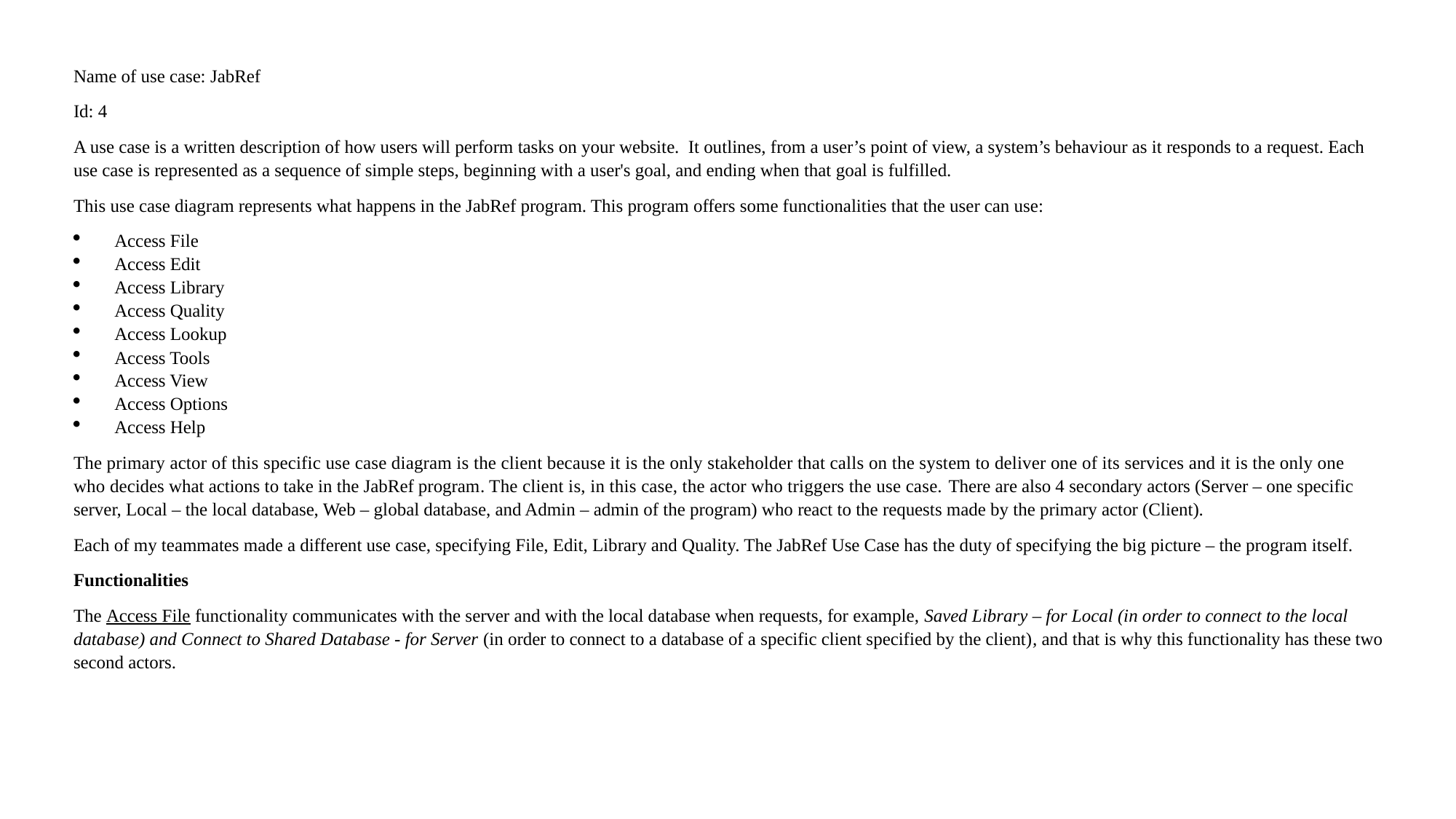

Name of use case: JabRef
Id: 4
A use case is a written description of how users will perform tasks on your website.  It outlines, from a user’s point of view, a system’s behaviour as it responds to a request. Each use case is represented as a sequence of simple steps, beginning with a user's goal, and ending when that goal is fulfilled.
This use case diagram represents what happens in the JabRef program. This program offers some functionalities that the user can use:
Access File
Access Edit
Access Library
Access Quality
Access Lookup
Access Tools
Access View
Access Options
Access Help
The primary actor of this specific use case diagram is the client because it is the only stakeholder that calls on the system to deliver one of its services and it is the only one who decides what actions to take in the JabRef program. The client is, in this case, the actor who triggers the use case. There are also 4 secondary actors (Server – one specific server, Local – the local database, Web – global database, and Admin – admin of the program) who react to the requests made by the primary actor (Client).
Each of my teammates made a different use case, specifying File, Edit, Library and Quality. The JabRef Use Case has the duty of specifying the big picture – the program itself.
Functionalities
The Access File functionality communicates with the server and with the local database when requests, for example, Saved Library – for Local (in order to connect to the local database) and Connect to Shared Database - for Server (in order to connect to a database of a specific client specified by the client), and that is why this functionality has these two second actors.